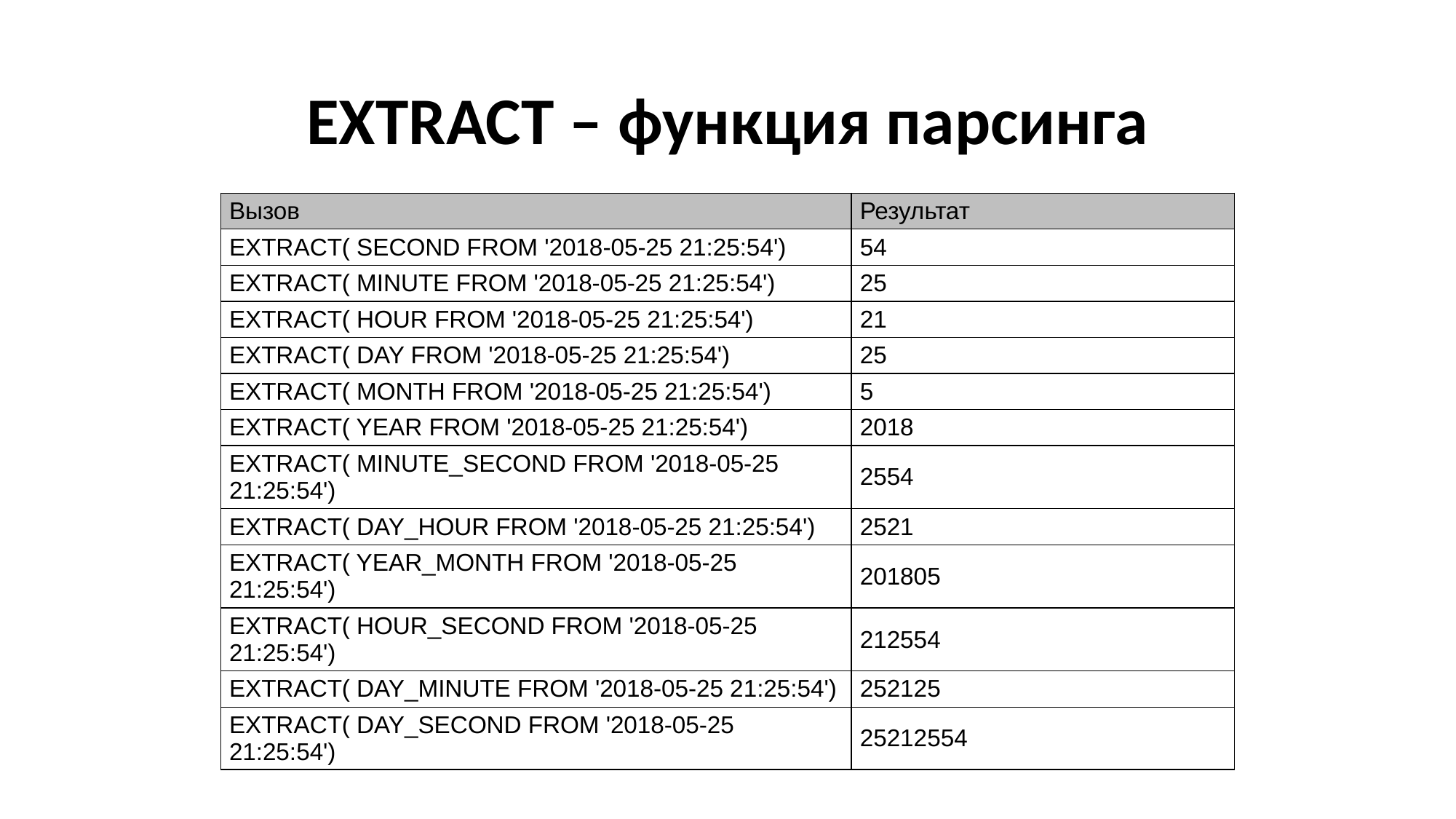

# EXTRACT – функция парсинга
| Вызов | Результат |
| --- | --- |
| EXTRACT( SECOND FROM '2018-05-25 21:25:54') | 54 |
| EXTRACT( MINUTE FROM '2018-05-25 21:25:54') | 25 |
| EXTRACT( HOUR FROM '2018-05-25 21:25:54') | 21 |
| EXTRACT( DAY FROM '2018-05-25 21:25:54') | 25 |
| EXTRACT( MONTH FROM '2018-05-25 21:25:54') | 5 |
| EXTRACT( YEAR FROM '2018-05-25 21:25:54') | 2018 |
| EXTRACT( MINUTE\_SECOND FROM '2018-05-25 21:25:54') | 2554 |
| EXTRACT( DAY\_HOUR FROM '2018-05-25 21:25:54') | 2521 |
| EXTRACT( YEAR\_MONTH FROM '2018-05-25 21:25:54') | 201805 |
| EXTRACT( HOUR\_SECOND FROM '2018-05-25 21:25:54') | 212554 |
| EXTRACT( DAY\_MINUTE FROM '2018-05-25 21:25:54') | 252125 |
| EXTRACT( DAY\_SECOND FROM '2018-05-25 21:25:54') | 25212554 |